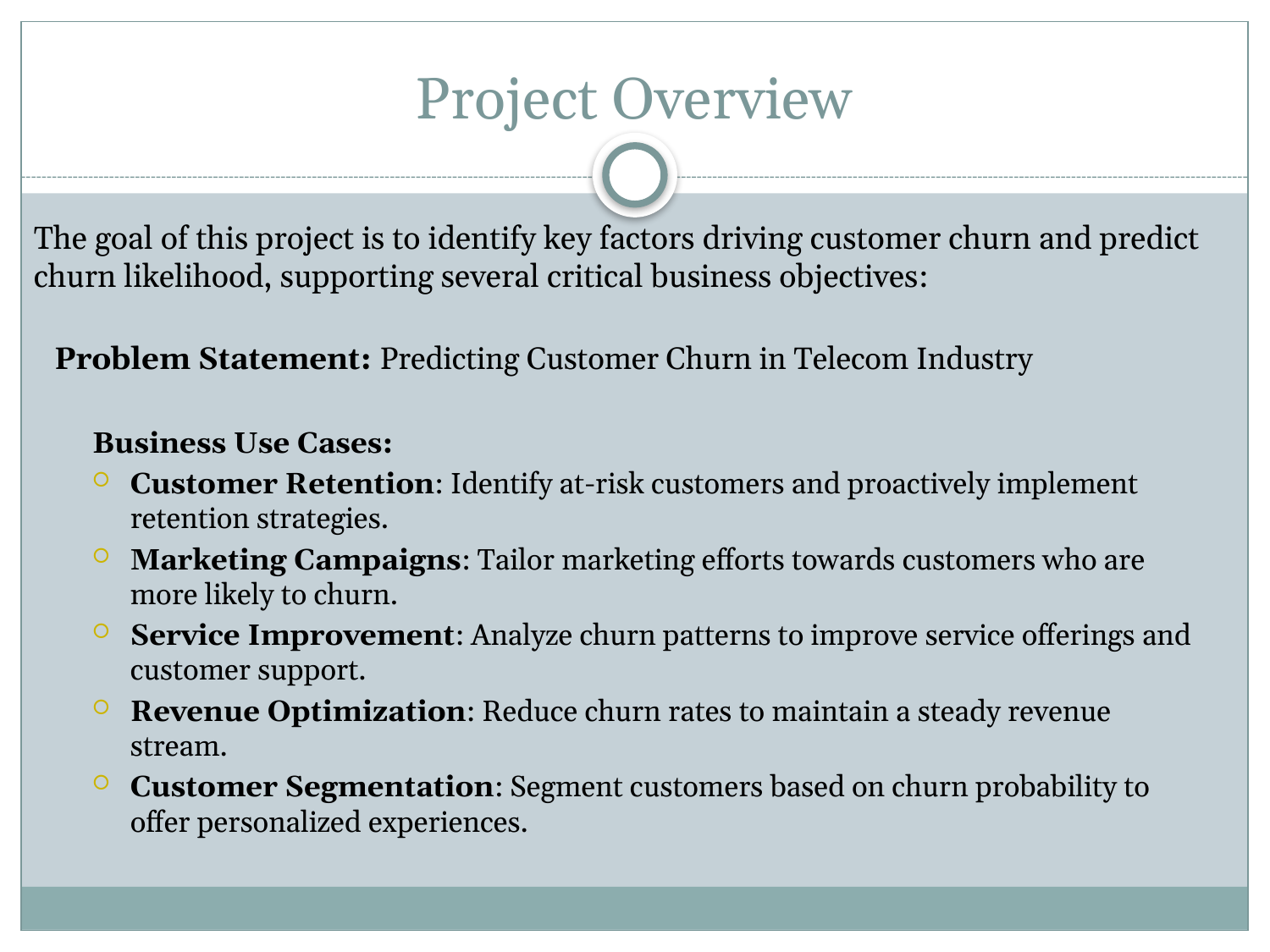

# Project Overview
The goal of this project is to identify key factors driving customer churn and predict churn likelihood, supporting several critical business objectives:

Problem Statement: Predicting Customer Churn in Telecom Industry

Business Use Cases:
Customer Retention: Identify at-risk customers and proactively implement retention strategies.
Marketing Campaigns: Tailor marketing efforts towards customers who are more likely to churn.
Service Improvement: Analyze churn patterns to improve service offerings and customer support.
Revenue Optimization: Reduce churn rates to maintain a steady revenue stream.
Customer Segmentation: Segment customers based on churn probability to offer personalized experiences.